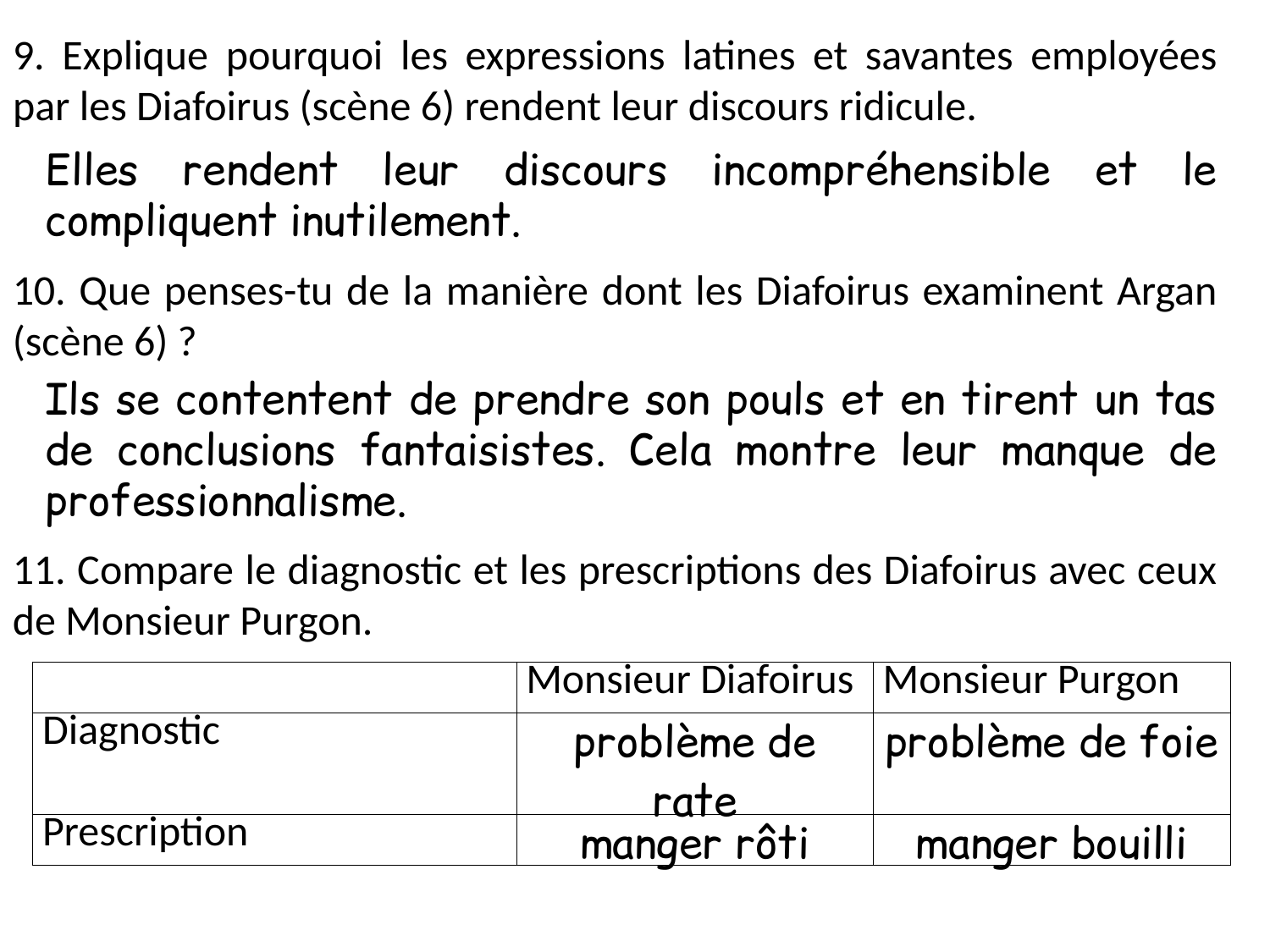

9. Explique pourquoi les expressions latines et savantes employées par les Diafoirus (scène 6) rendent leur discours ridicule.
Elles rendent leur discours incompréhensible et le compliquent inutilement.
10. Que penses-tu de la manière dont les Diafoirus examinent Argan (scène 6) ?
Ils se contentent de prendre son pouls et en tirent un tas de conclusions fantaisistes. Cela montre leur manque de professionnalisme.
11. Compare le diagnostic et les prescriptions des Diafoirus avec ceux de Monsieur Purgon.
|  | Monsieur Diafoirus | Monsieur Purgon |
| --- | --- | --- |
| Diagnostic | problème de rate | problème de foie |
| Prescription | manger rôti | manger bouilli |